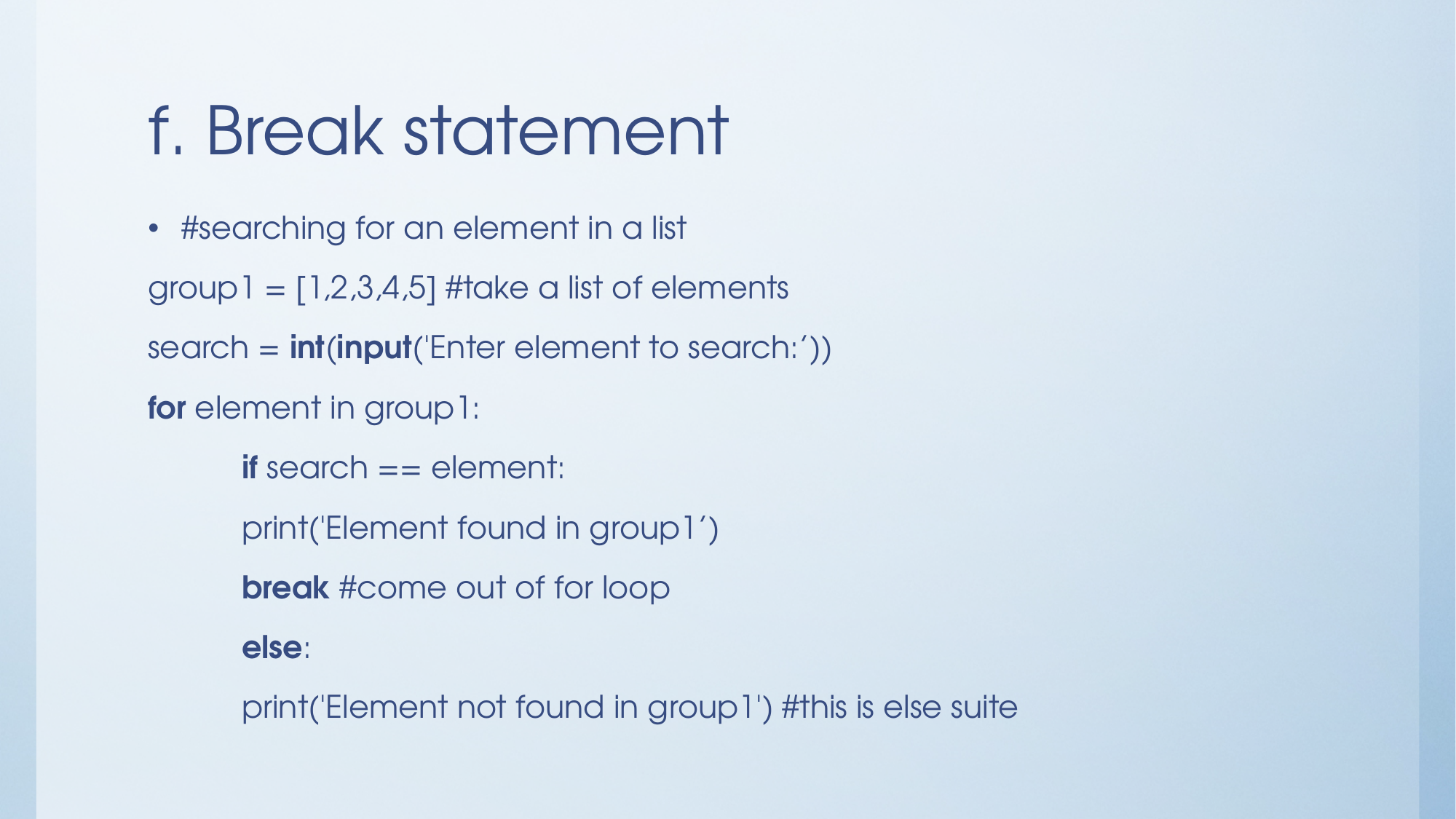

# f. Break statement
#searching for an element in a list
group1 = [1,2,3,4,5] #take a list of elements
search = int(input('Enter element to search:’))
for element in group1:
	if search == element:
		print('Element found in group1’)
		break #come out of for loop
	else:
		print('Element not found in group1') #this is else suite